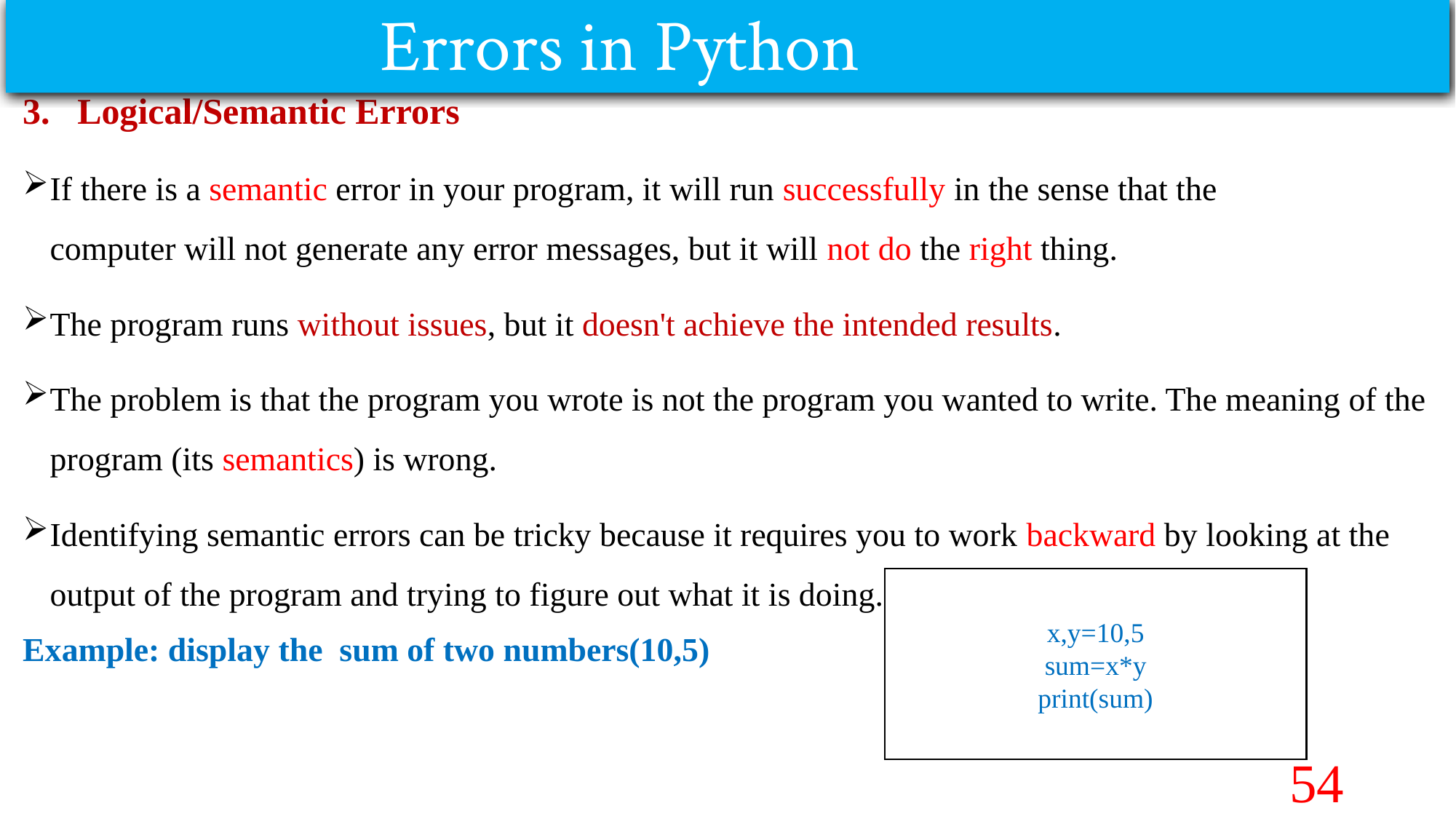

Errors in Python

3.   Logical/Semantic Errors
If there is a semantic error in your program, it will run successfully in the sense that the
computer will not generate any error messages, but it will not do the right thing.
The program runs without issues, but it doesn't achieve the intended results.
The problem is that the program you wrote is not the program you wanted to write. The meaning of the program (its semantics) is wrong.
Identifying semantic errors can be tricky because it requires you to work backward by looking at the output of the program and trying to figure out what it is doing.
Example: display the  sum of two numbers(10,5)

x,y=10,5
sum=x*y
print(sum)
54